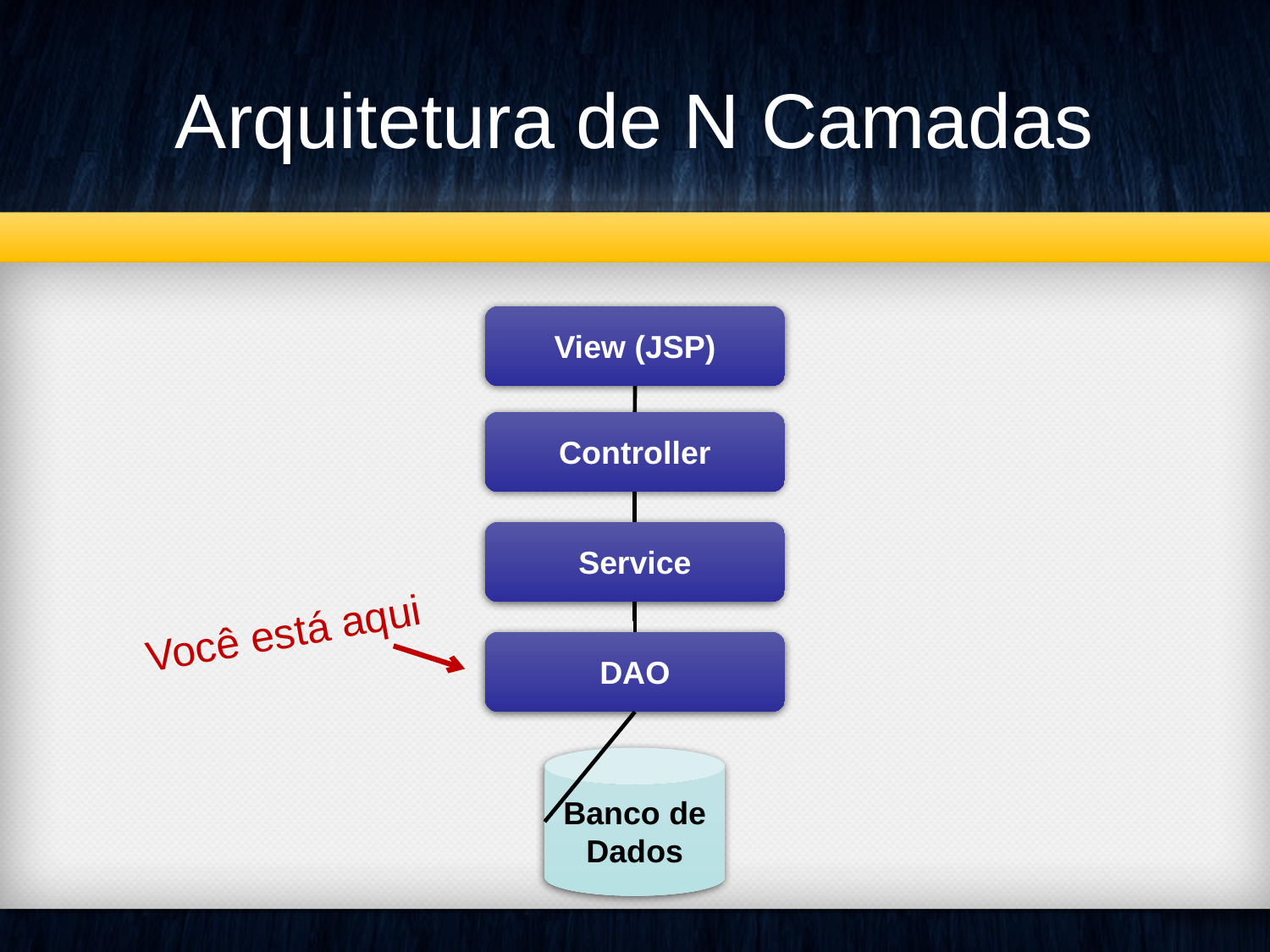

Arquitetura de N Camadas
View (JSP)
Controller
Service
Você está aqui
DAO
Banco de Dados